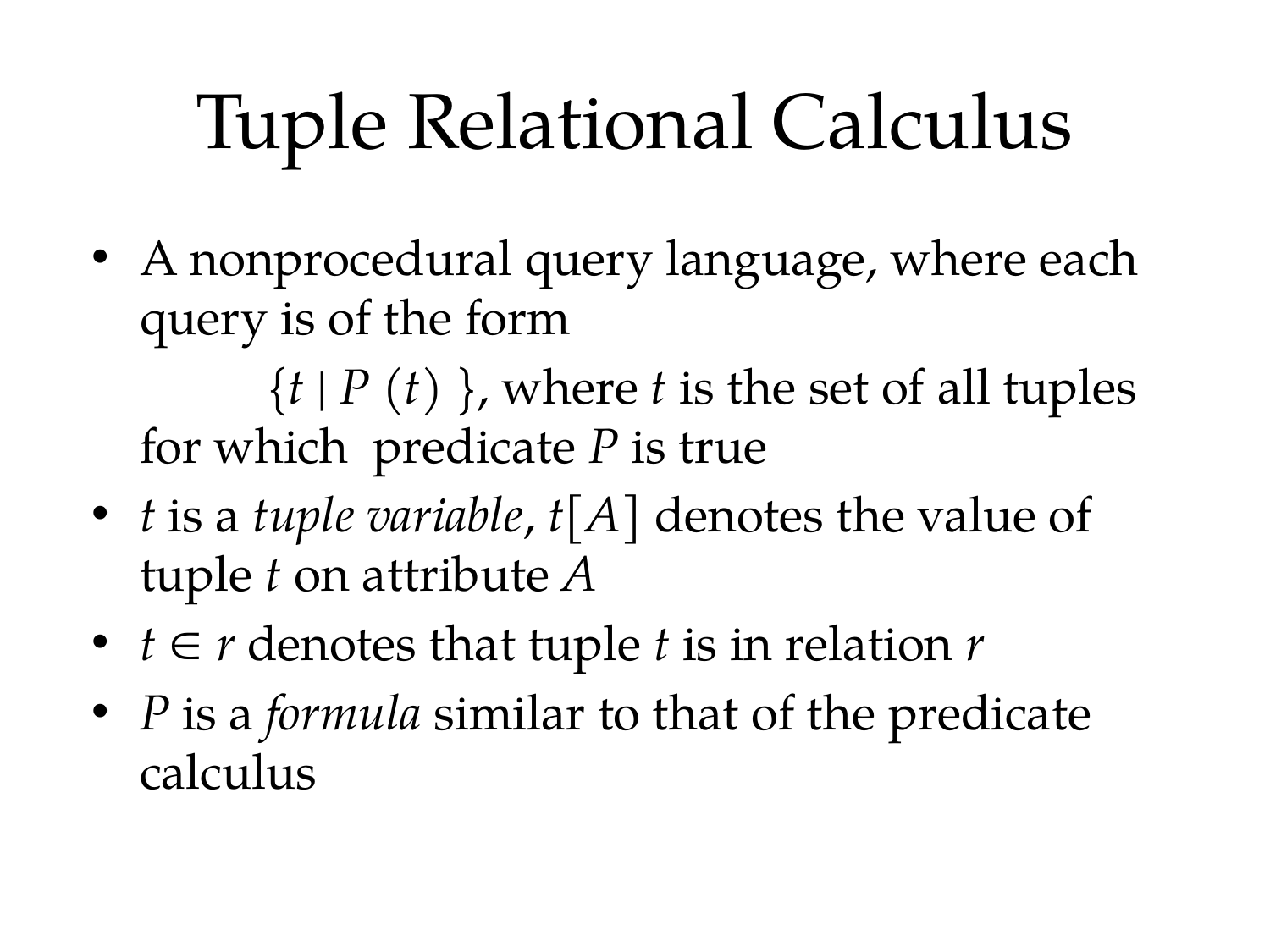

# Tuple Relational Calculus
A nonprocedural query language, where each query is of the form
		{t | P (t) }, where t is the set of all tuples for which  predicate P is true
t is a tuple variable, t[A] denotes the value of tuple t on attribute A
t ∈ r denotes that tuple t is in relation r
P is a formula similar to that of the predicate calculus